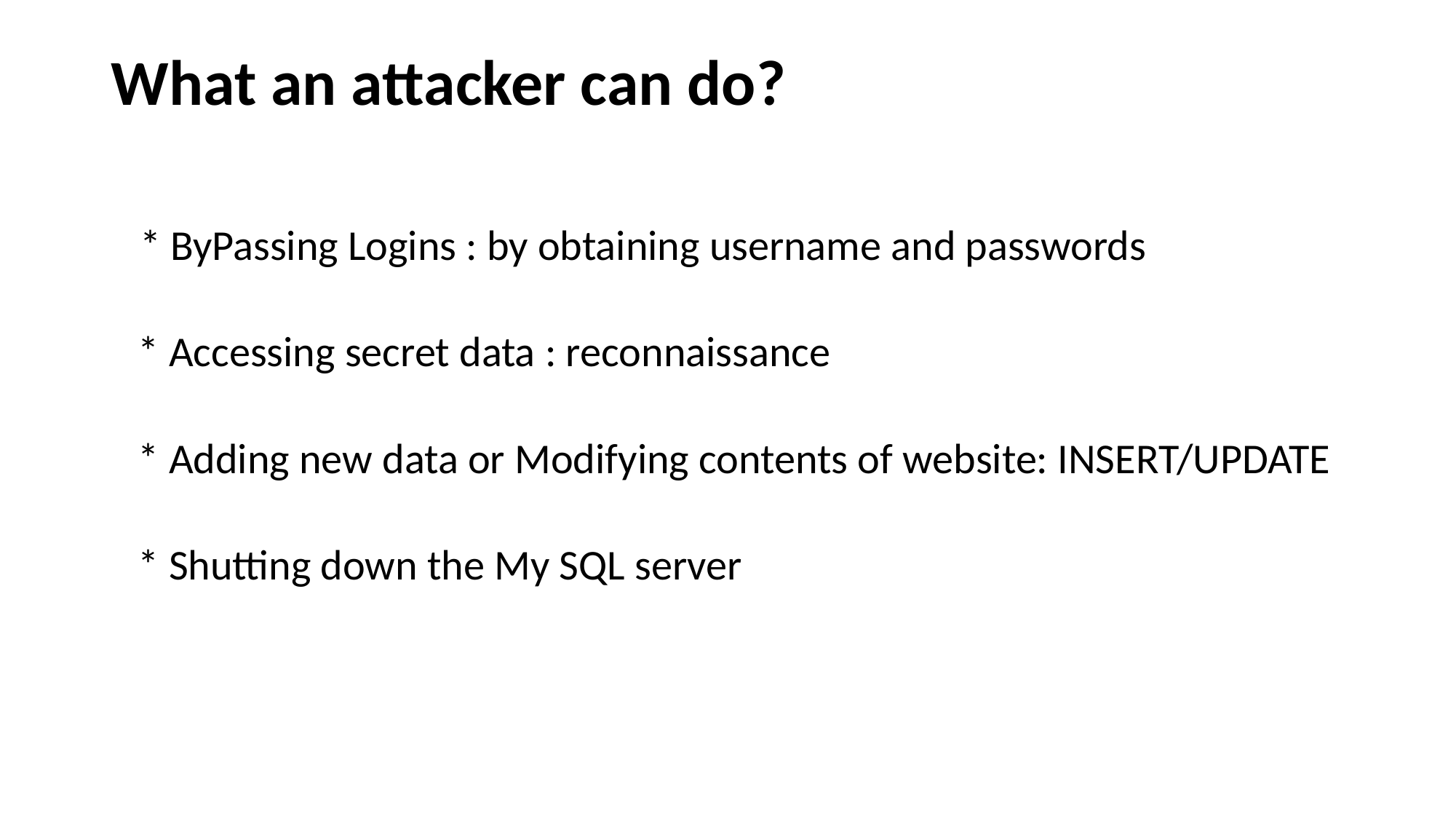

# What an attacker can do?
   * ByPassing Logins : by obtaining username and passwords
* Accessing secret data : reconnaissance
* Adding new data or Modifying contents of website: INSERT/UPDATE
* Shutting down the My SQL server